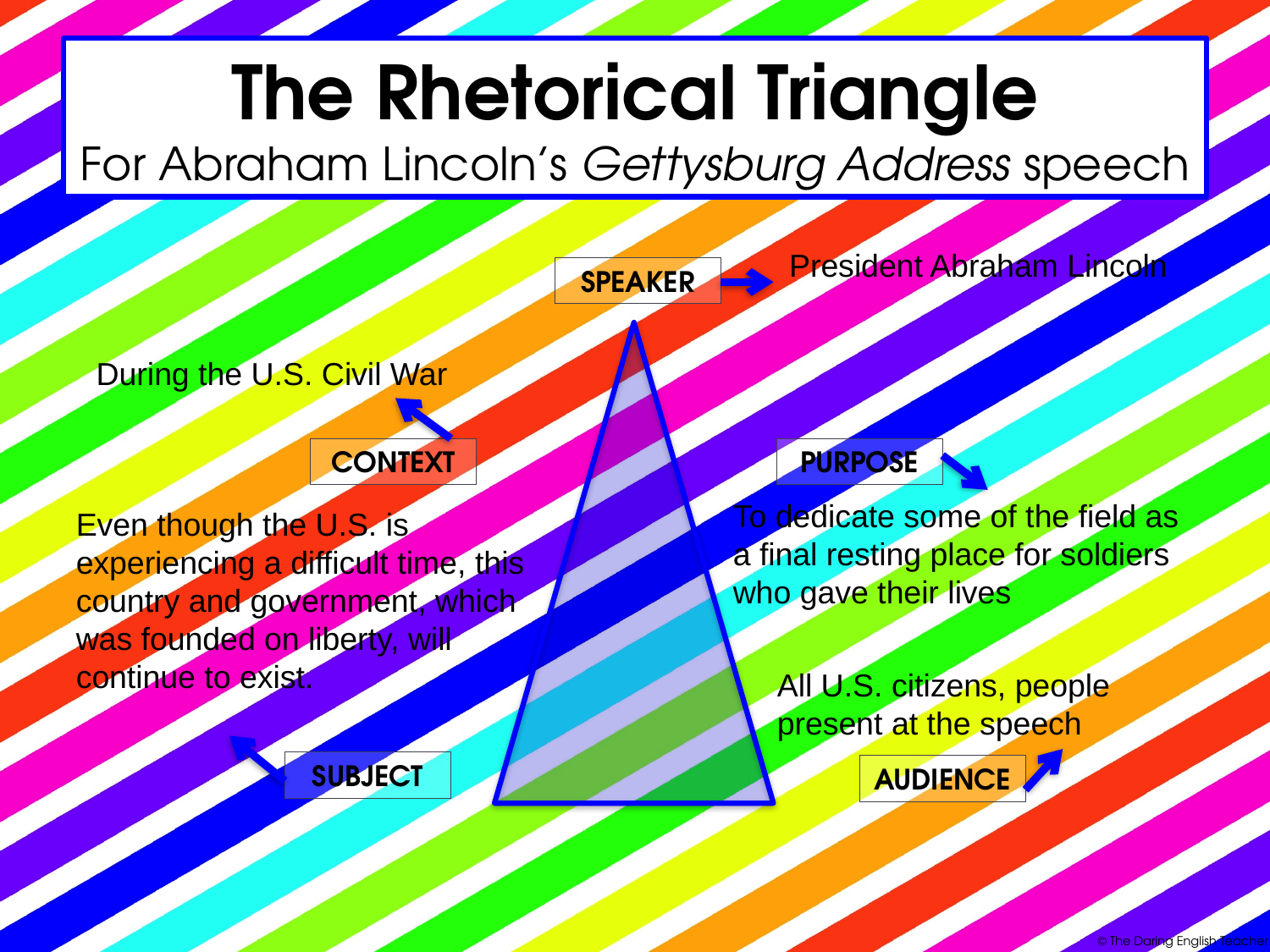

# The Rhetorical Triangle For Abraham Lincoln’s Gettysburg Address speech

President Abraham Lincoln
SPEAKER

During the U.S. Civil War
CONTEXT
PURPOSE
To dedicate some of the field as a final resting place for soldiers who gave their lives
Even though the U.S. is experiencing a difficult time, this country and government, which was founded on liberty, will continue to exist.
All U.S. citizens, people present at the speech
SUBJECT
AUDIENCE